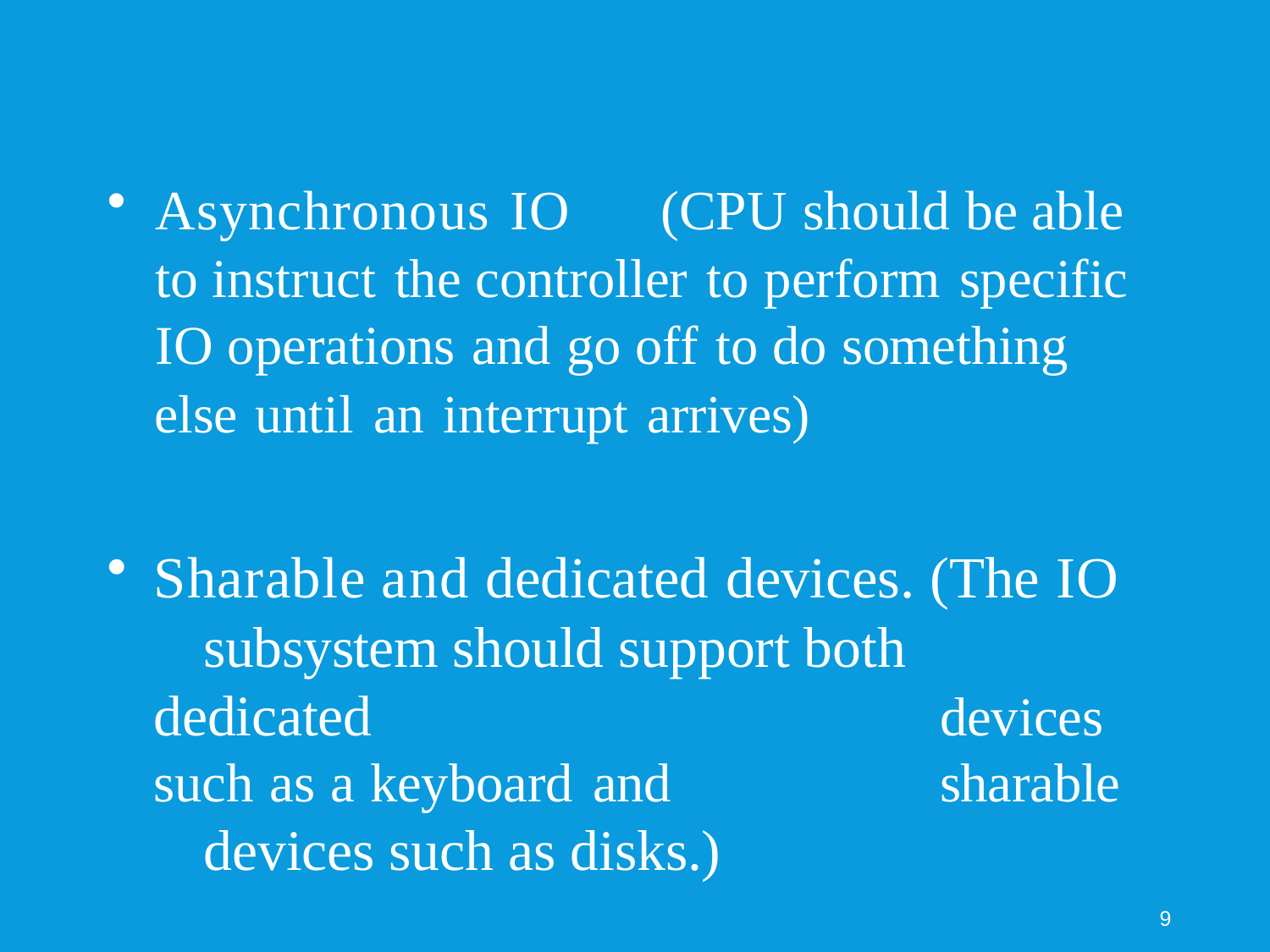

Asynchronous IO	(CPU should be able to instruct the controller to perform specific IO operations and go off to do something
else until an interrupt arrives)

Sharable and dedicated devices. (The IO 	subsystem should support both dedicated 	devices such as a keyboard and	sharable 	devices such as disks.)
9